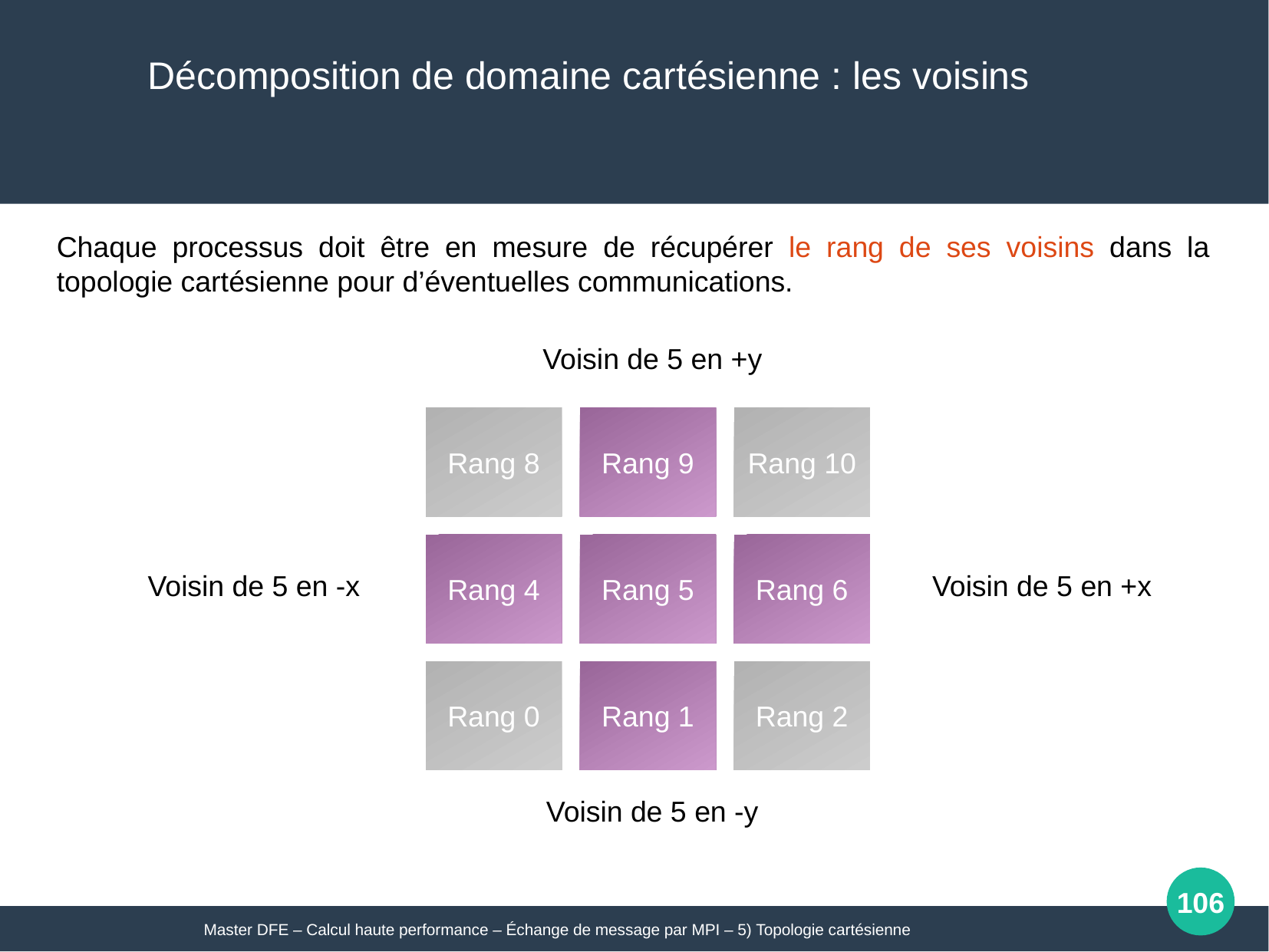

Décomposition de domaine cartésienne : les voisins
Chaque processus doit être en mesure de récupérer le rang de ses voisins dans la topologie cartésienne pour d’éventuelles communications.

Voisin de 5 en +y
Rang 8
Rang 9
Rang 10
Rang 4
Rang 5
Rang 6
Voisin de 5 en -x
Voisin de 5 en +x
Rang 0
Rang 1
Rang 2
Voisin de 5 en -y
106
Master DFE – Calcul haute performance – Échange de message par MPI – 5) Topologie cartésienne